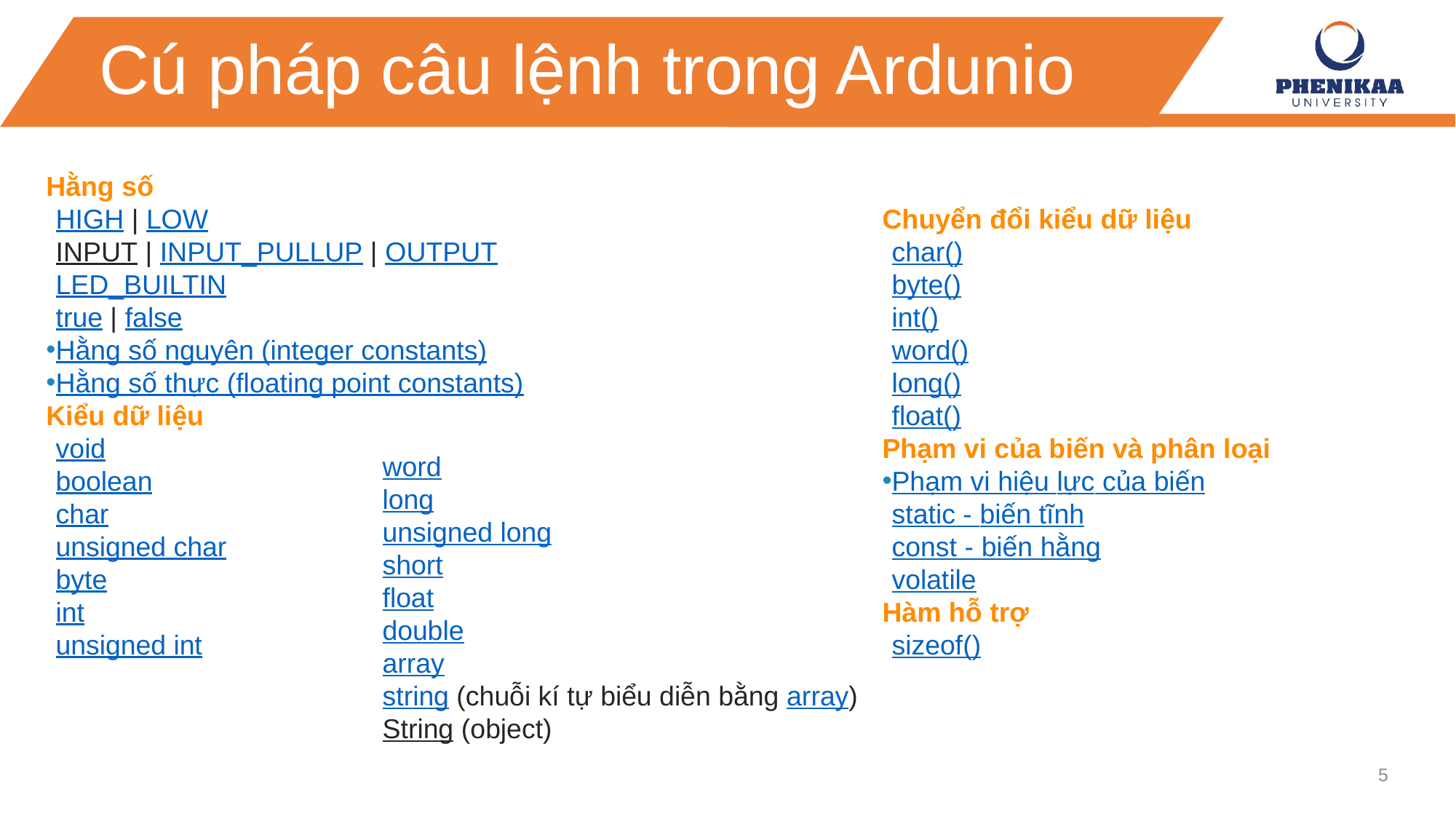

Cú pháp câu lệnh trong Ardunio
Hằng số
HIGH | LOW
INPUT | INPUT_PULLUP | OUTPUT
LED_BUILTIN
true | false
Hằng số nguyên (integer constants)
Hằng số thực (floating point constants)
Kiểu dữ liệu
void
boolean
char
unsigned char
byte
int
unsigned int
Chuyển đổi kiểu dữ liệu
char()
byte()
int()
word()
long()
float()
Phạm vi của biến và phân loại
Phạm vi hiệu lực của biến
static - biến tĩnh
const - biến hằng
volatile
Hàm hỗ trợ
sizeof()
word
long
unsigned long
short
float
double
array
string (chuỗi kí tự biểu diễn bằng array)
String (object)
5